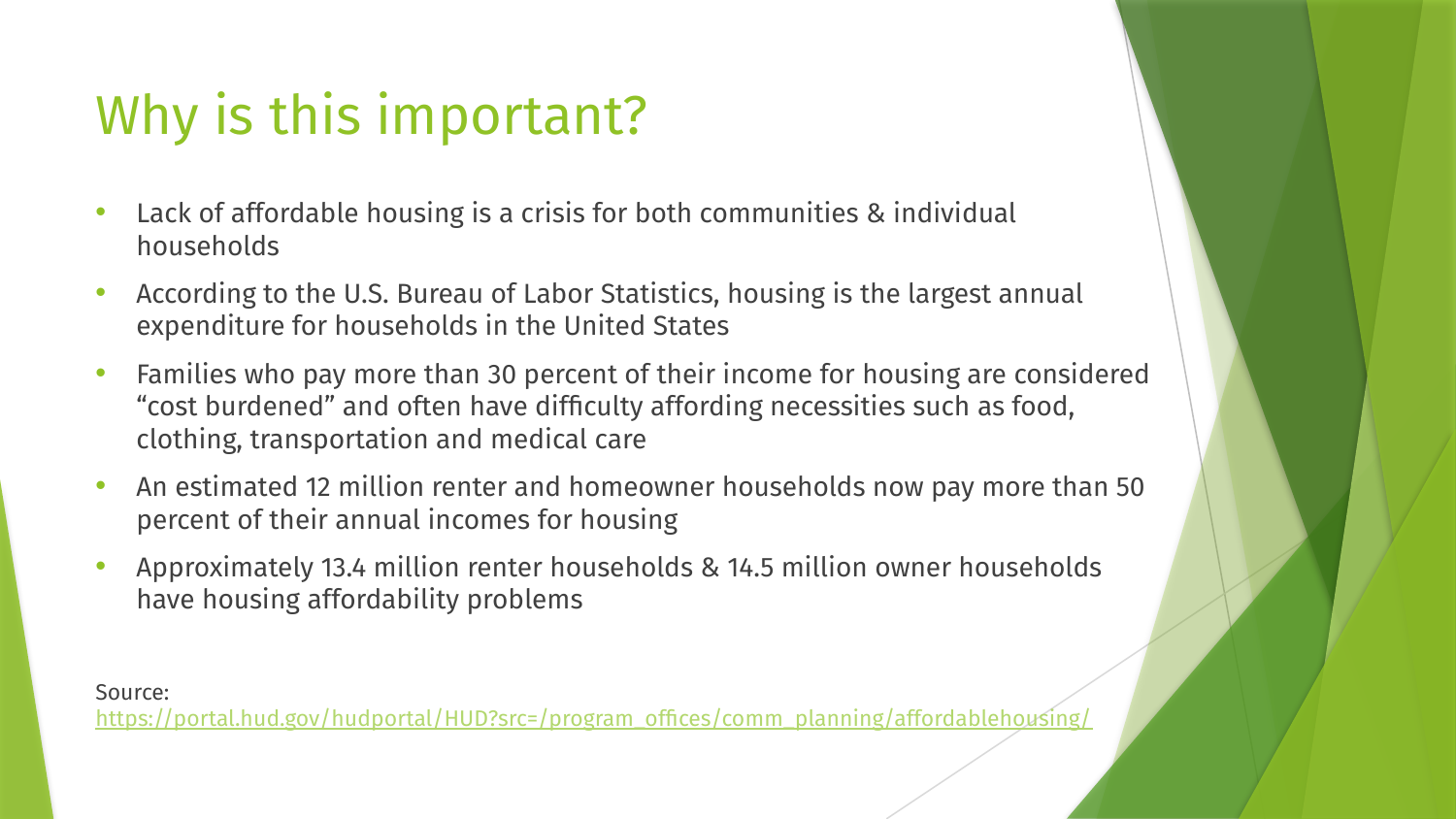

# Why is this important?
Lack of affordable housing is a crisis for both communities & individual households
According to the U.S. Bureau of Labor Statistics, housing is the largest annual expenditure for households in the United States
Families who pay more than 30 percent of their income for housing are considered “cost burdened” and often have difficulty affording necessities such as food, clothing, transportation and medical care
An estimated 12 million renter and homeowner households now pay more than 50 percent of their annual incomes for housing
Approximately 13.4 million renter households & 14.5 million owner households have housing affordability problems

Source: https://portal.hud.gov/hudportal/HUD?src=/program_offices/comm_planning/affordablehousing/